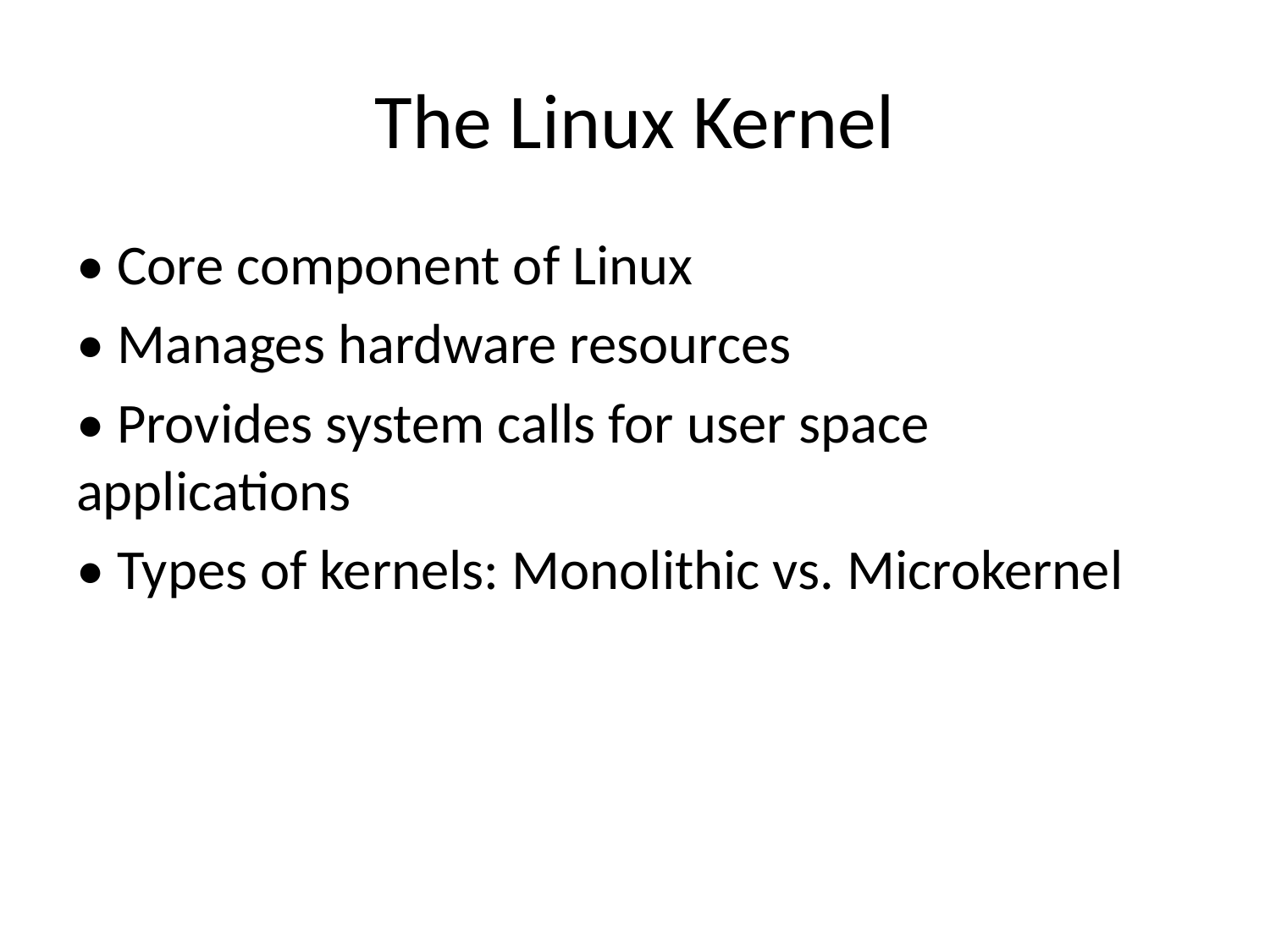

# The Linux Kernel
• Core component of Linux
• Manages hardware resources
• Provides system calls for user space applications
• Types of kernels: Monolithic vs. Microkernel